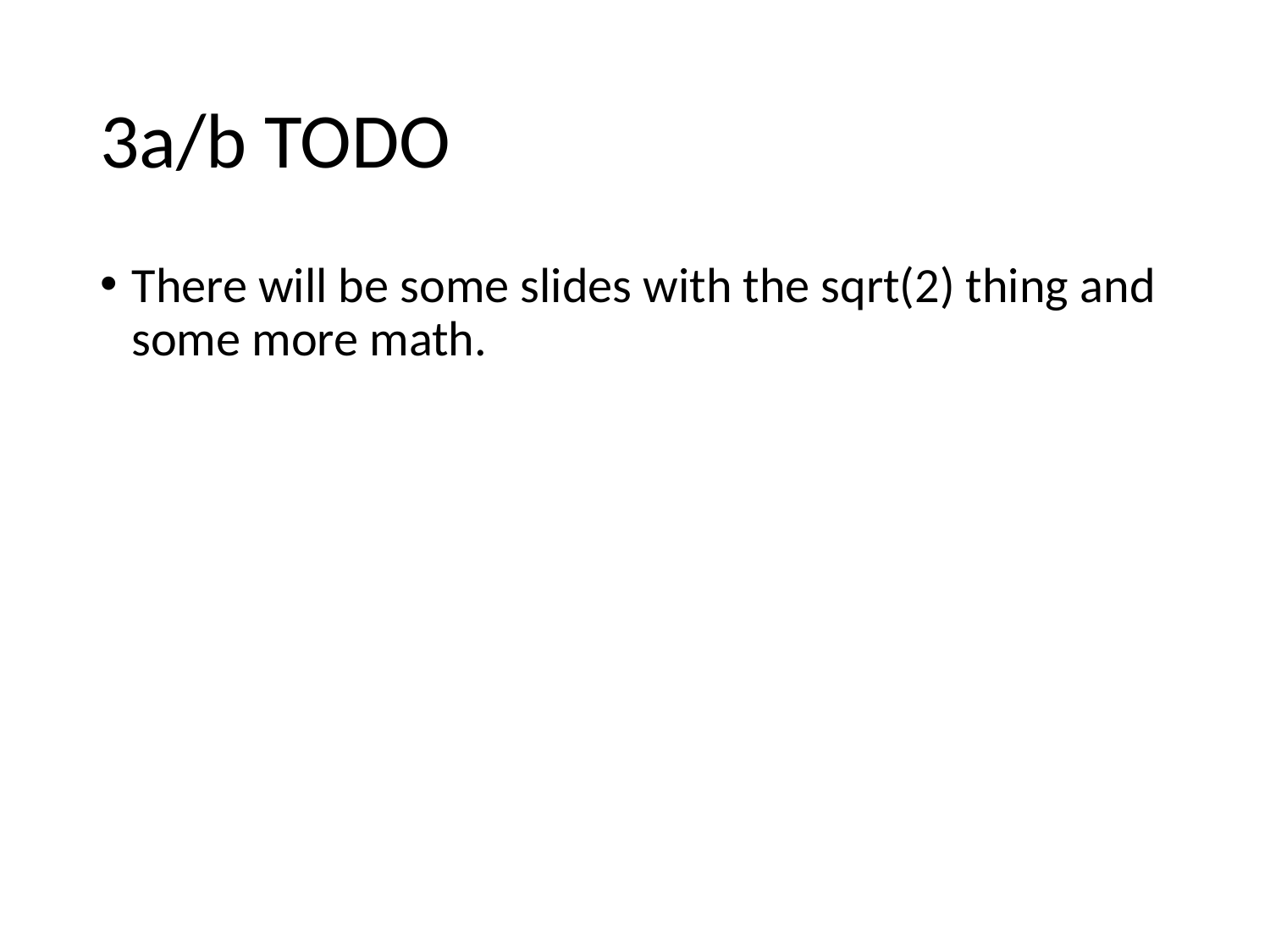

# 3a/b TODO
There will be some slides with the sqrt(2) thing and some more math.